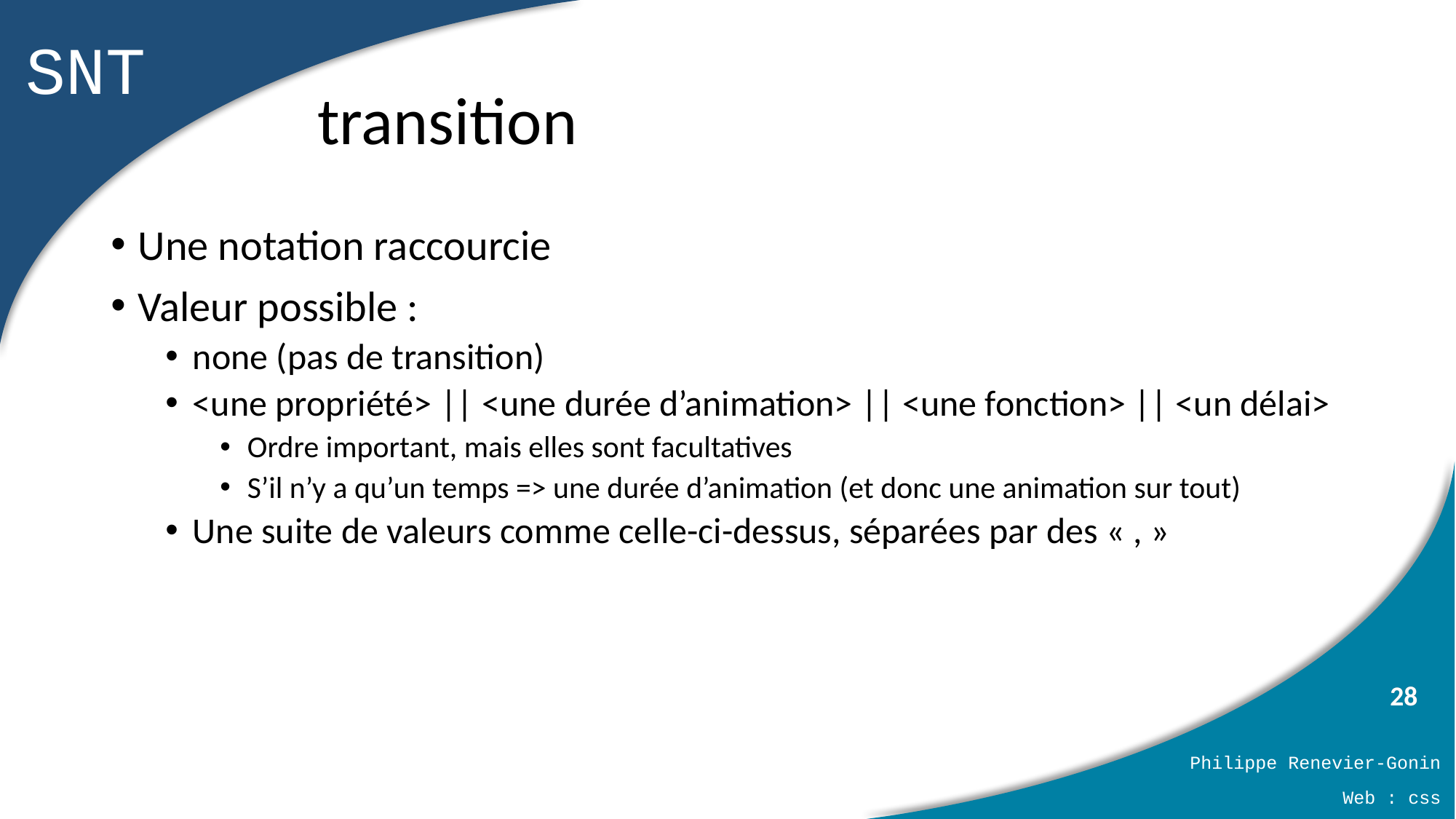

# transition
Une notation raccourcie
Valeur possible :
none (pas de transition)
<une propriété> || <une durée d’animation> || <une fonction> || <un délai>
Ordre important, mais elles sont facultatives
S’il n’y a qu’un temps => une durée d’animation (et donc une animation sur tout)
Une suite de valeurs comme celle-ci-dessus, séparées par des « , »